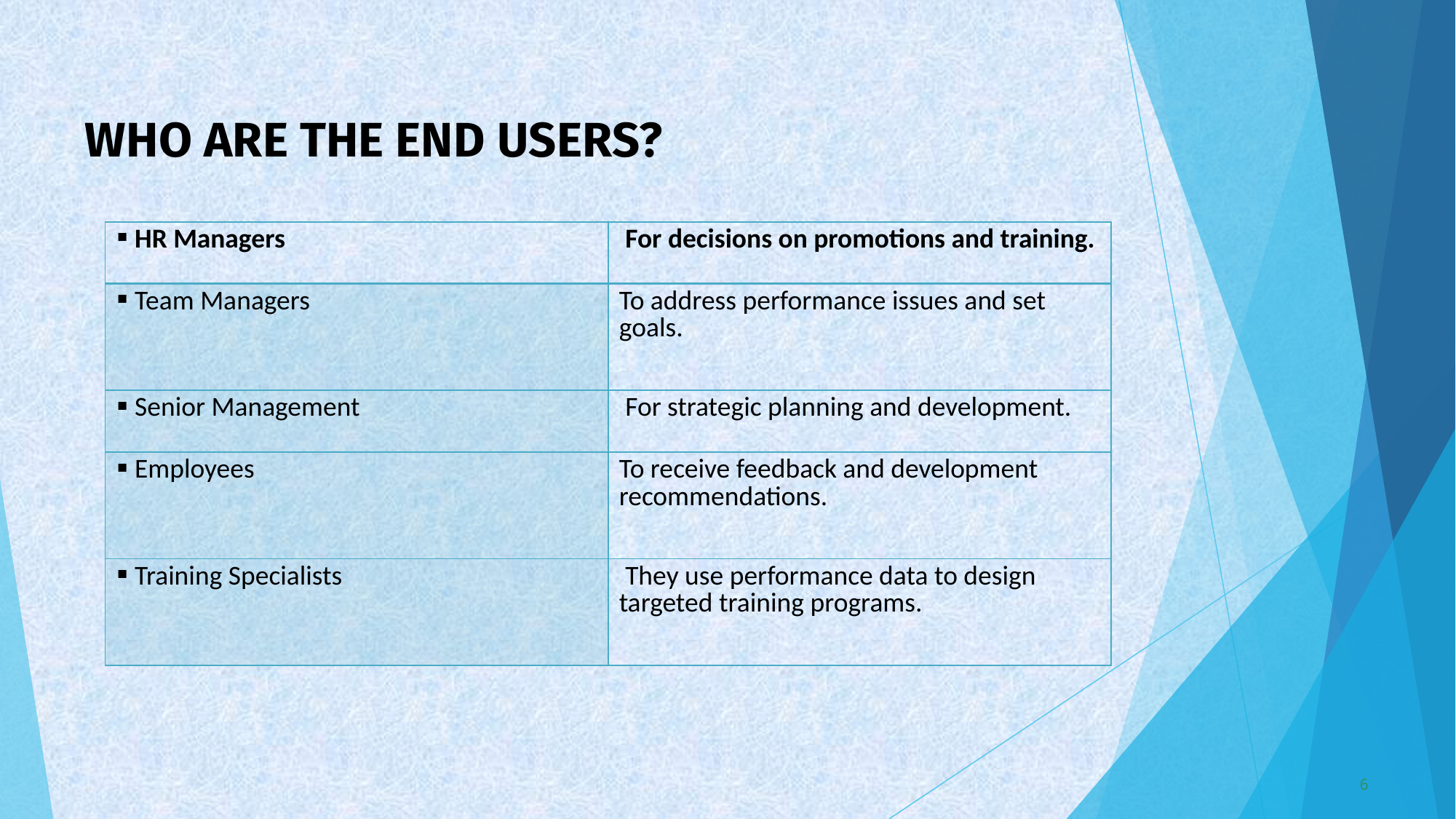

# WHO ARE THE END USERS?
| HR Managers | For decisions on promotions and training. |
| --- | --- |
| Team Managers | To address performance issues and set goals. |
| Senior Management | For strategic planning and development. |
| Employees | To receive feedback and development recommendations. |
| Training Specialists | They use performance data to design targeted training programs. |
6